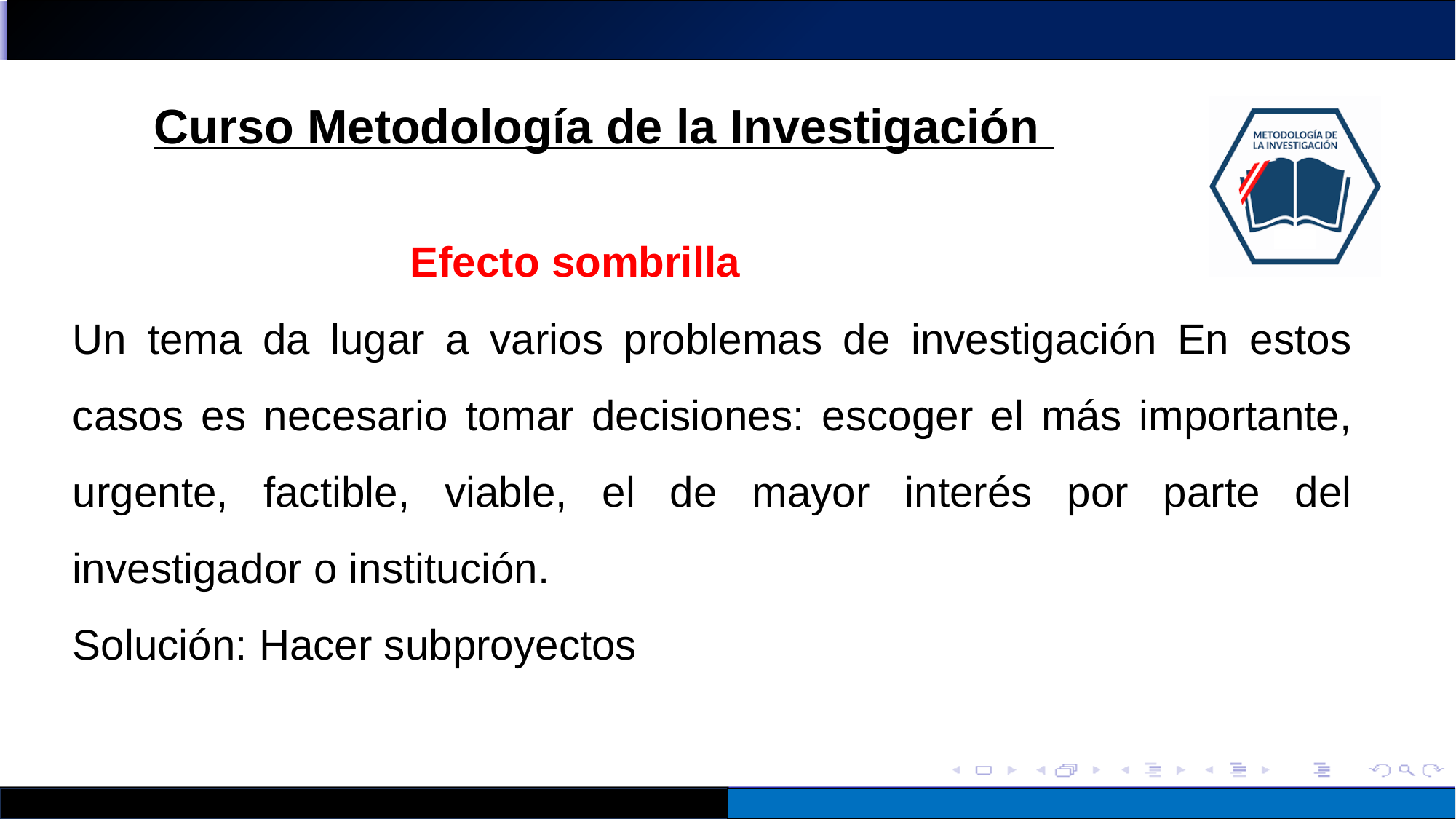

Efecto sombrilla
Un tema da lugar a varios problemas de investigación En estos casos es necesario tomar decisiones: escoger el más importante, urgente, factible, viable, el de mayor interés por parte del investigador o institución.
Solución: Hacer subproyectos